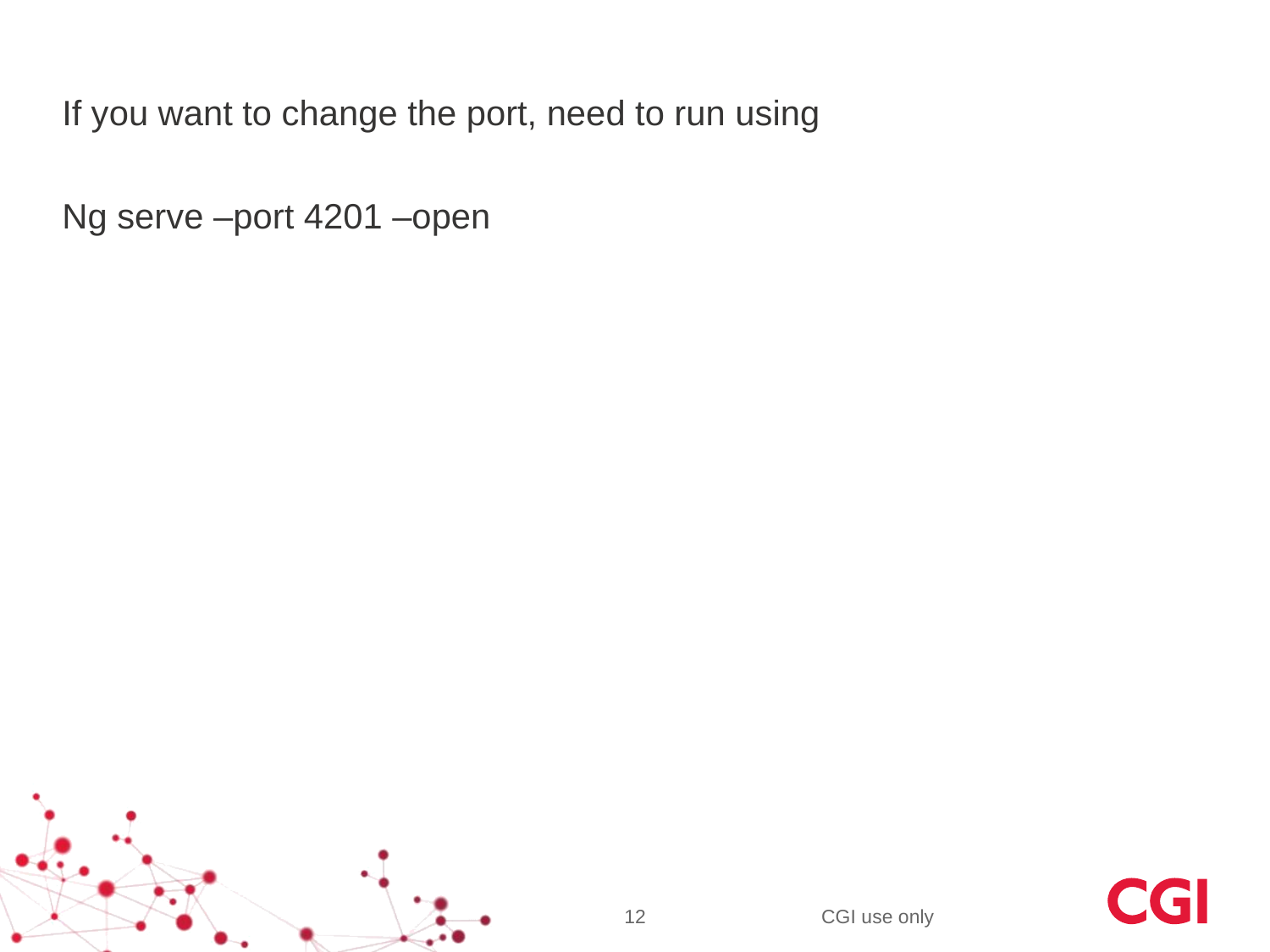

If you want to change the port, need to run using

Ng serve –port 4201 –open

12